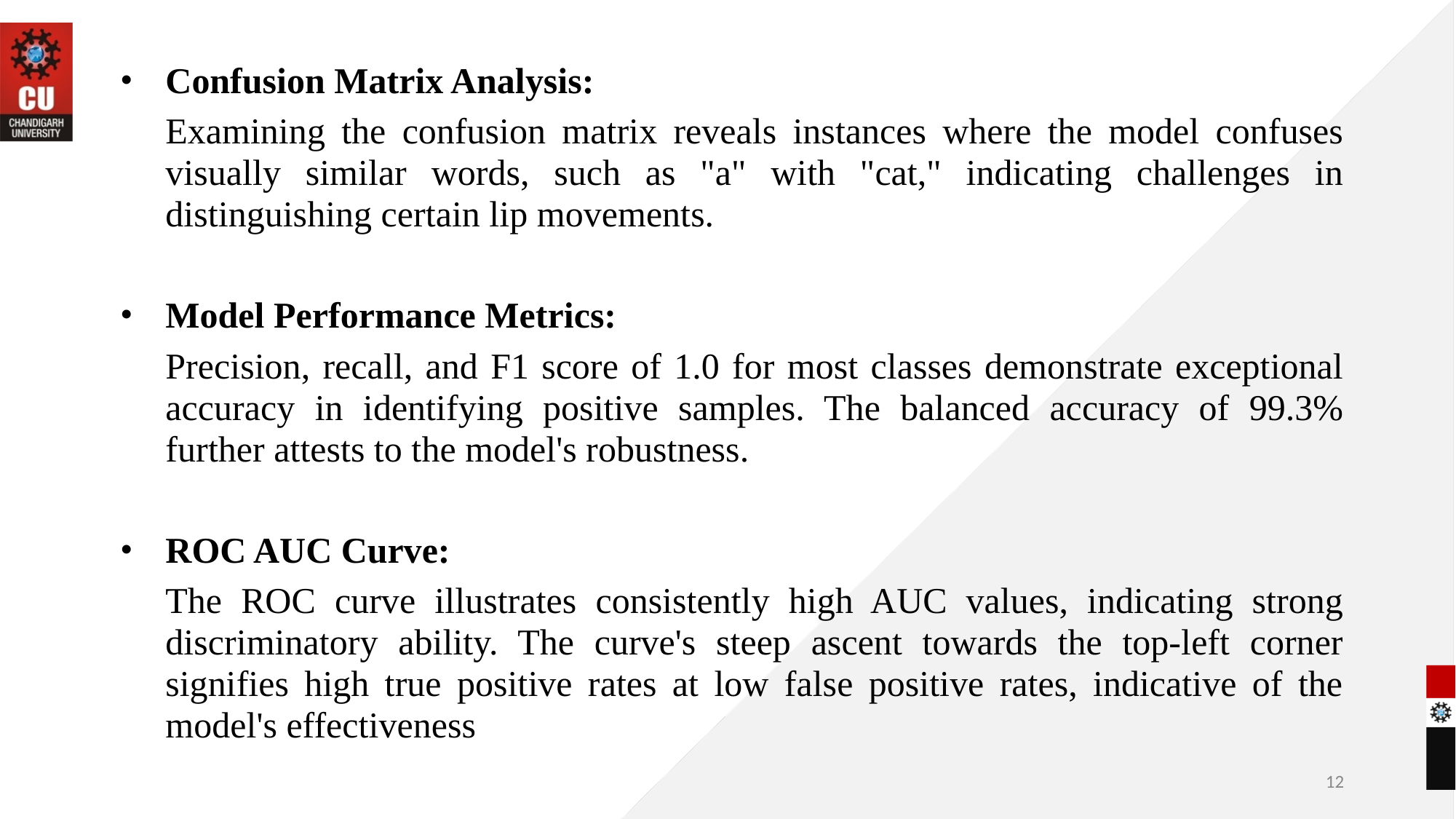

Confusion Matrix Analysis:
Examining the confusion matrix reveals instances where the model confuses visually similar words, such as "a" with "cat," indicating challenges in distinguishing certain lip movements.

Model Performance Metrics:
Precision, recall, and F1 score of 1.0 for most classes demonstrate exceptional accuracy in identifying positive samples. The balanced accuracy of 99.3% further attests to the model's robustness.

ROC AUC Curve:
The ROC curve illustrates consistently high AUC values, indicating strong discriminatory ability. The curve's steep ascent towards the top-left corner signifies high true positive rates at low false positive rates, indicative of the model's effectiveness
12